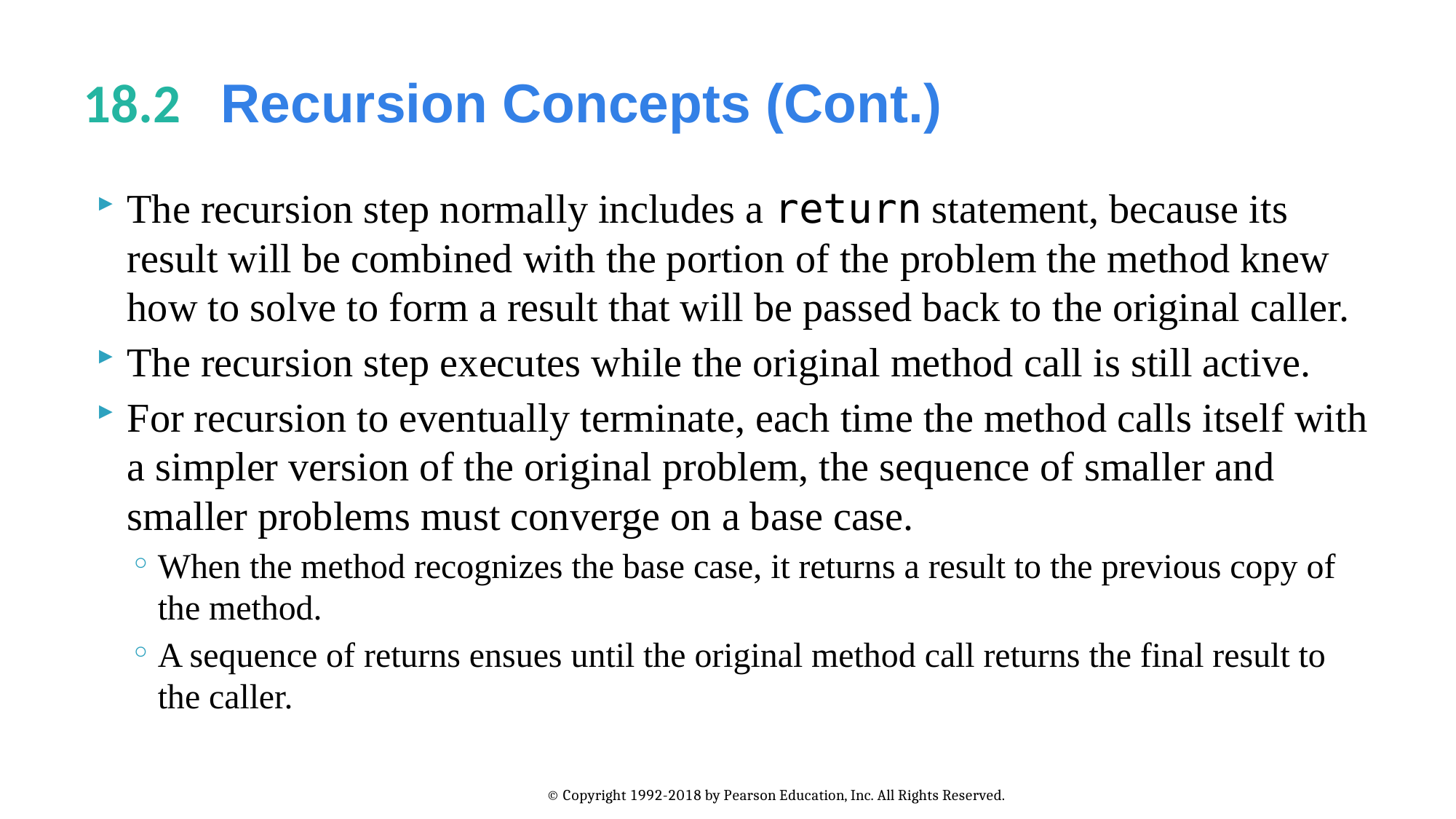

# 18.2   Recursion Concepts (Cont.)
The recursion step normally includes a return statement, because its result will be combined with the portion of the problem the method knew how to solve to form a result that will be passed back to the original caller.
The recursion step executes while the original method call is still active.
For recursion to eventually terminate, each time the method calls itself with a simpler version of the original problem, the sequence of smaller and smaller problems must converge on a base case.
When the method recognizes the base case, it returns a result to the previous copy of the method.
A sequence of returns ensues until the original method call returns the final result to the caller.
© Copyright 1992-2018 by Pearson Education, Inc. All Rights Reserved.